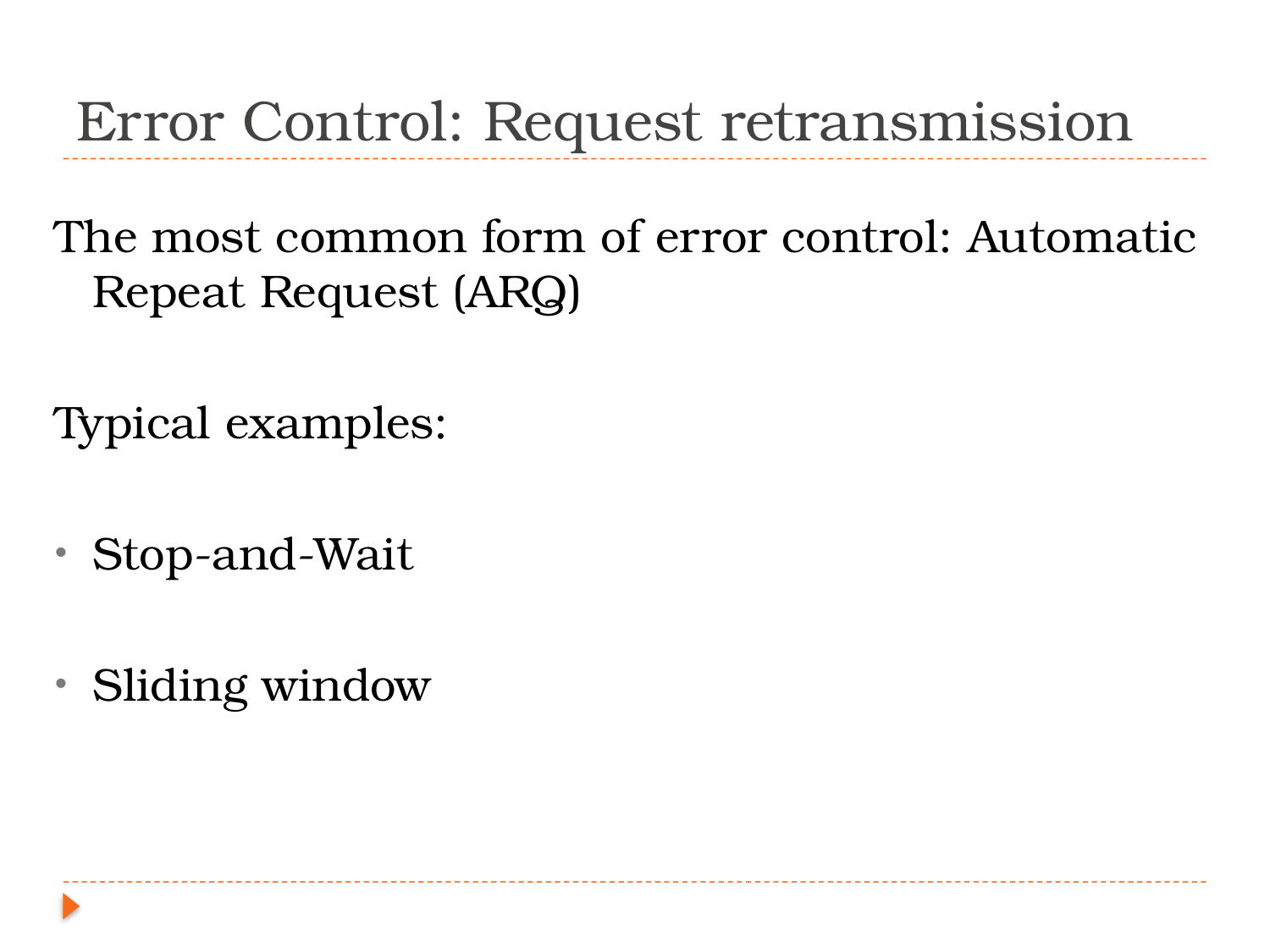

# Error Control: Request retransmission
The most common form of error control: Automatic Repeat Request (ARQ)

Typical examples:

Stop-and-Wait

Sliding window